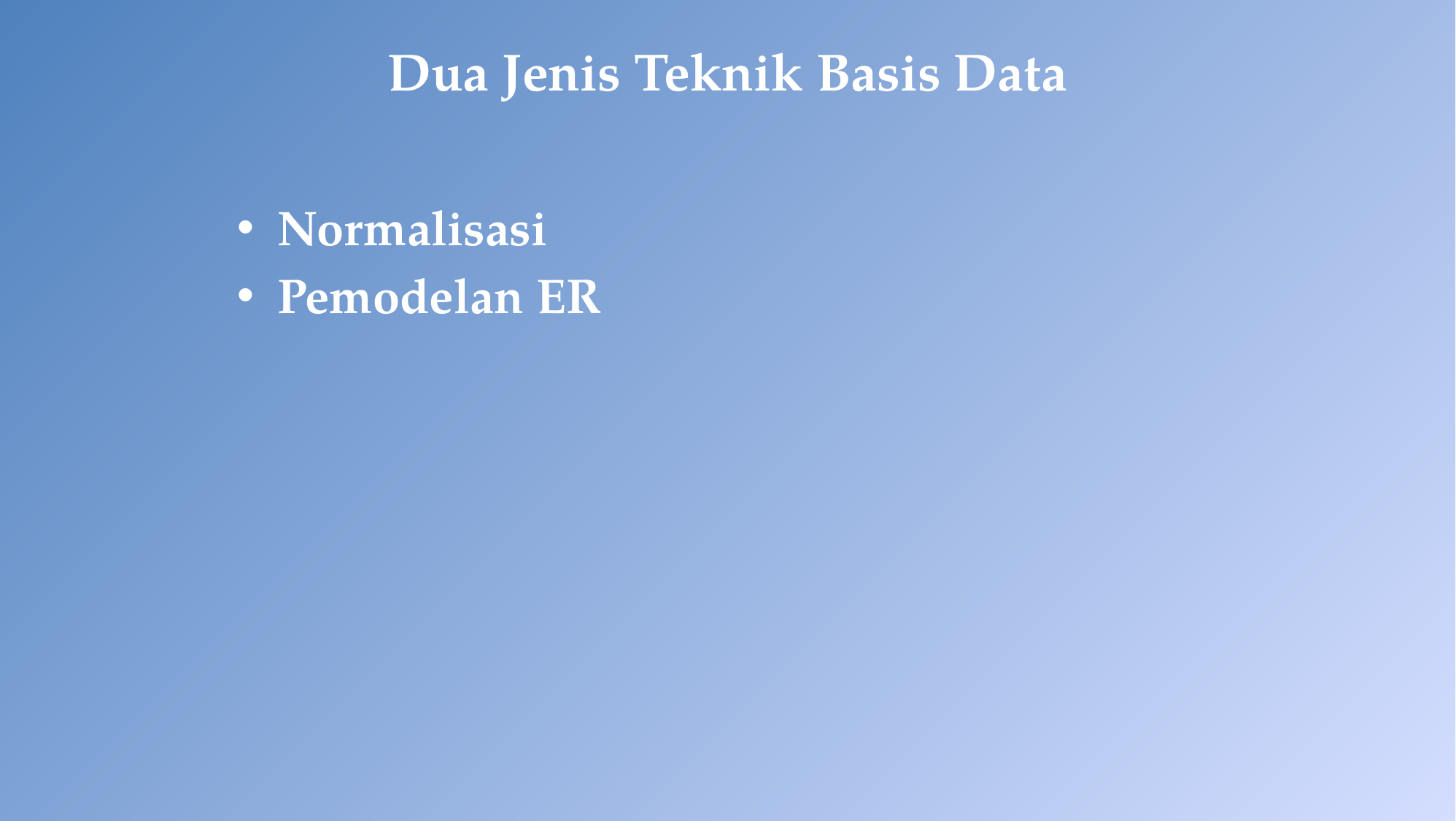

# Dua Jenis Teknik Basis Data
Normalisasi
Pemodelan ER